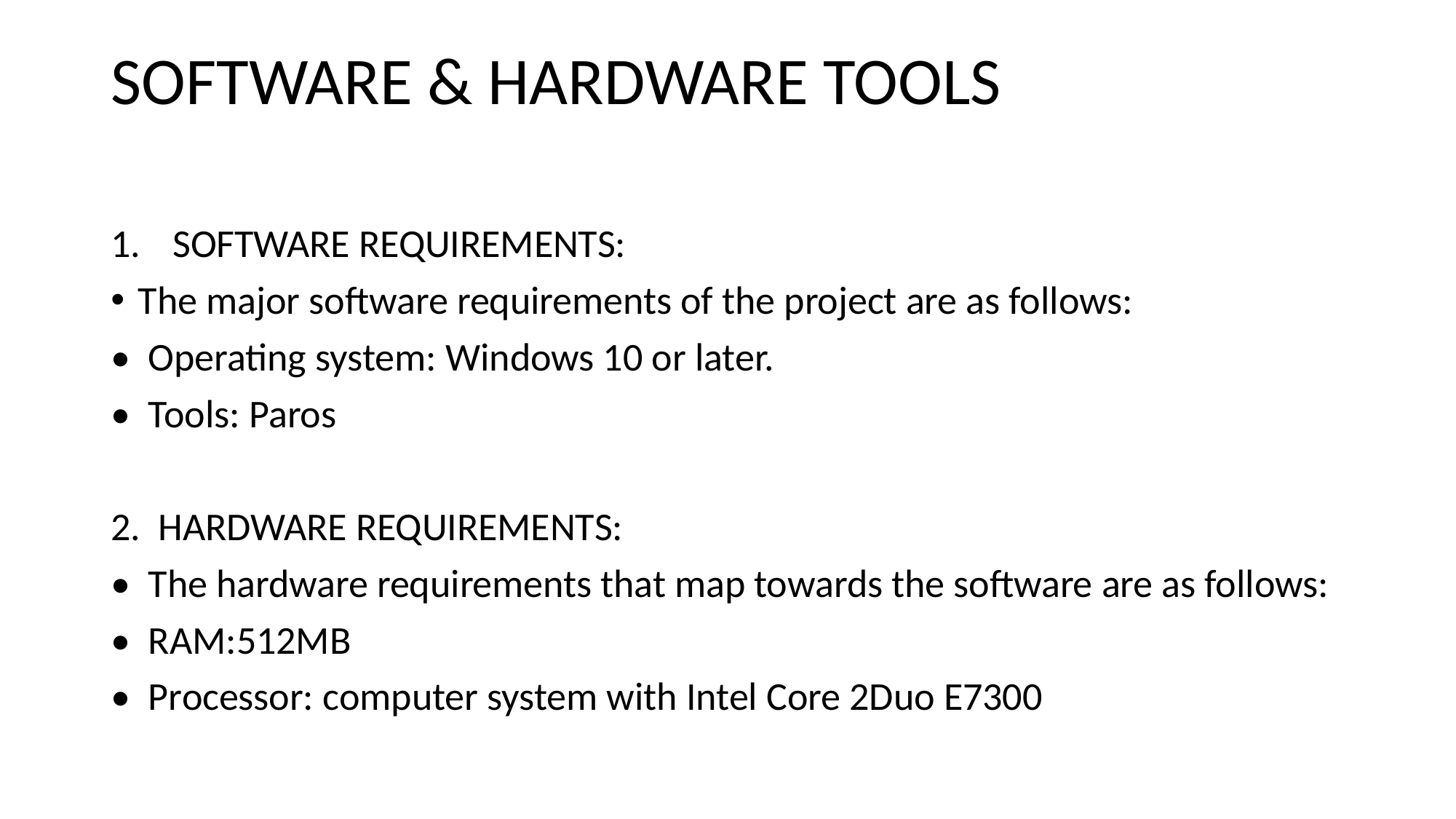

# SOFTWARE & HARDWARE TOOLS
SOFTWARE REQUIREMENTS:
The major software requirements of the project are as follows:
•  Operating system: Windows 10 or later.
•  Tools: Paros

2.  HARDWARE REQUIREMENTS:
•  The hardware requirements that map towards the software are as follows:
•  RAM:512MB
•  Processor: computer system with Intel Core 2Duo E7300